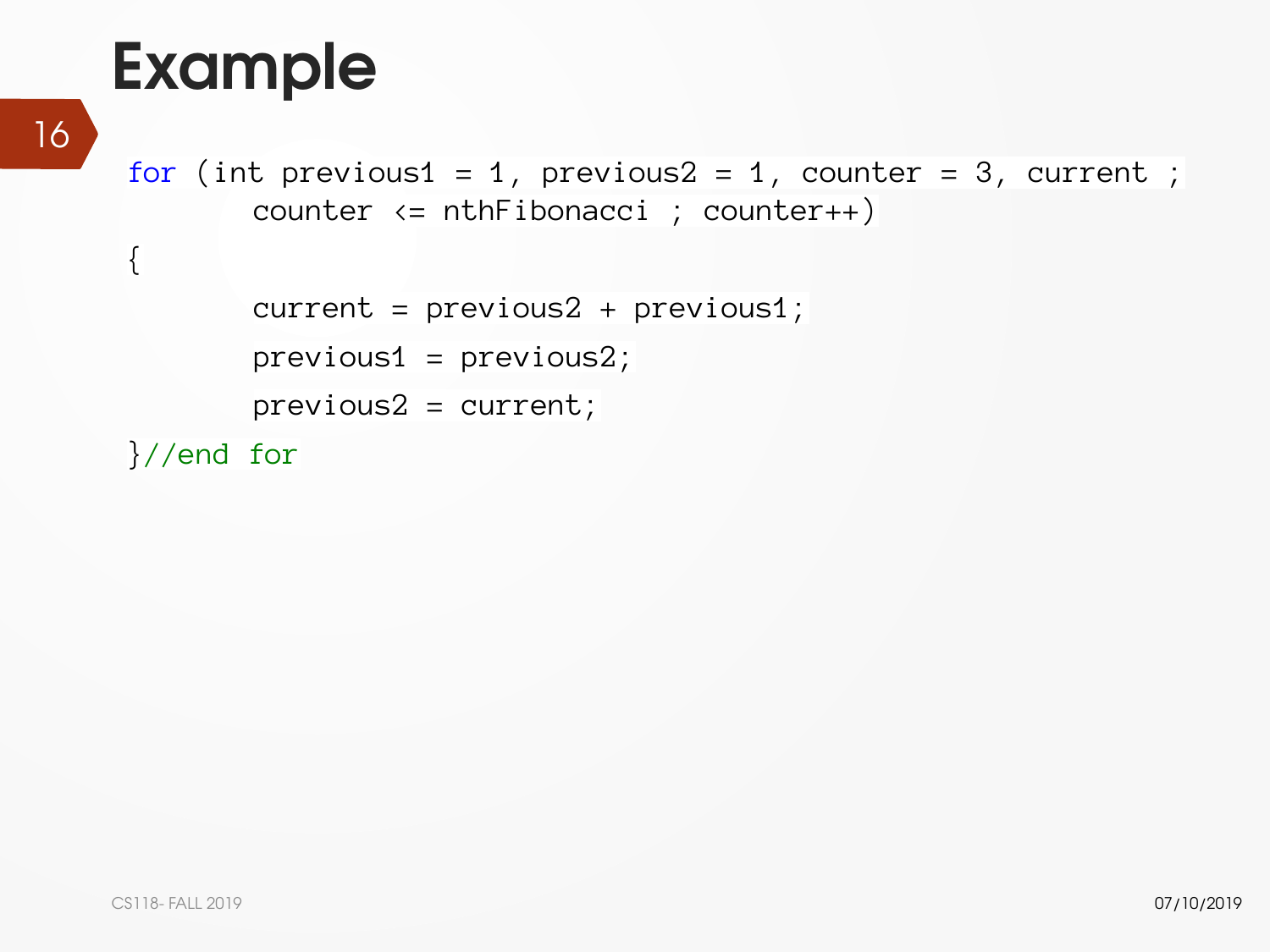

# Example
16
for (int previous1 = 1, previous2 = 1, counter = 3, current ; 	counter <= nthFibonacci ; counter++)
{
	current = previous2 + previous1;
	previous1 = previous2;
	previous2 = current;
}//end for

CS118- FALL 2019
07/10/2019